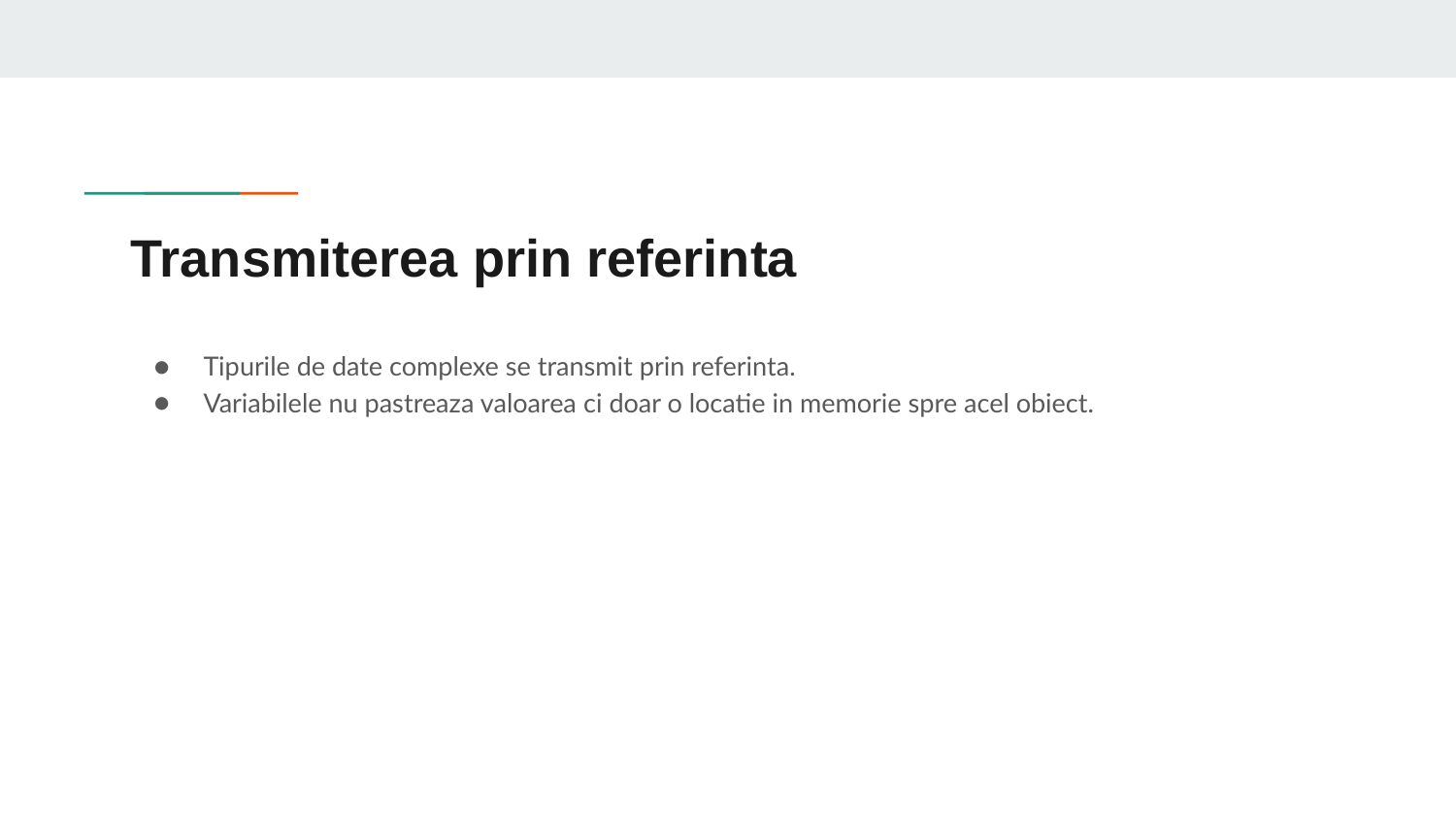

# Transmiterea prin referinta
Tipurile de date complexe se transmit prin referinta.
Variabilele nu pastreaza valoarea ci doar o locatie in memorie spre acel obiect.